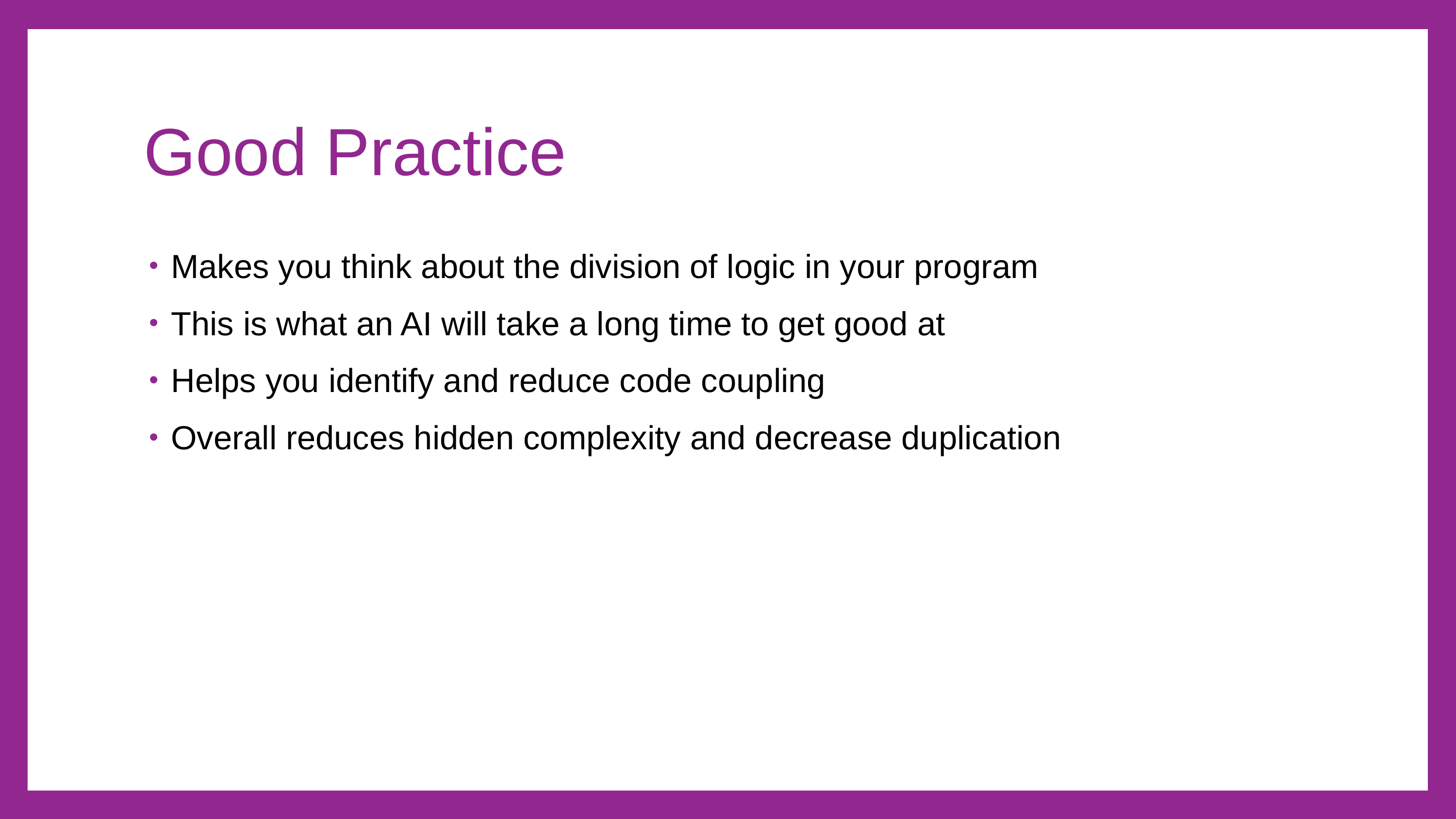

# Good Practice
Makes you think about the division of logic in your program
This is what an AI will take a long time to get good at
Helps you identify and reduce code coupling
Overall reduces hidden complexity and decrease duplication